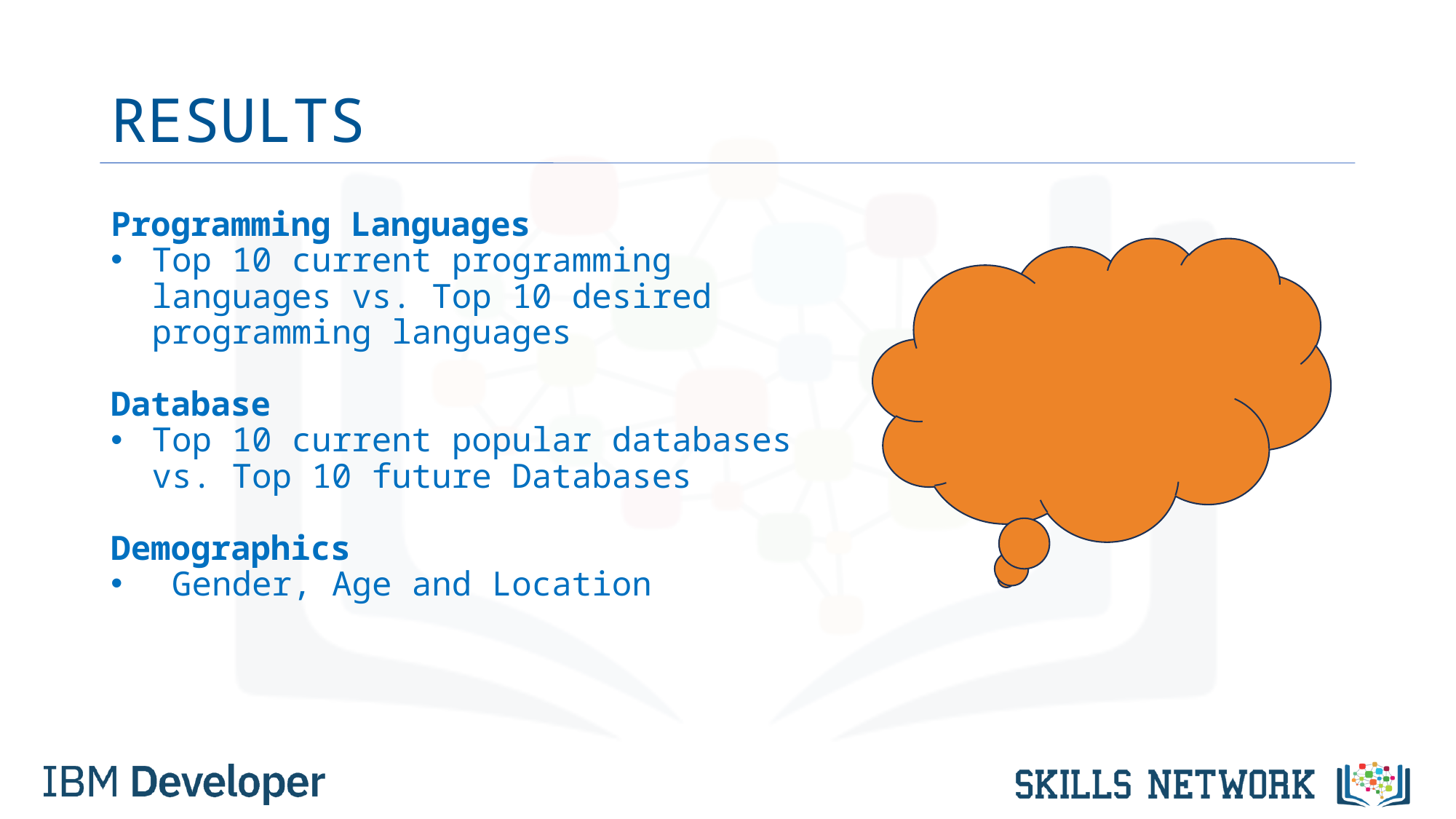

# RESULTS
Programming Languages
Top 10 current programming languages vs. Top 10 desired programming languages

Database
Top 10 current popular databases vs. Top 10 future Databases

Demographics
 Gender, Age and Location